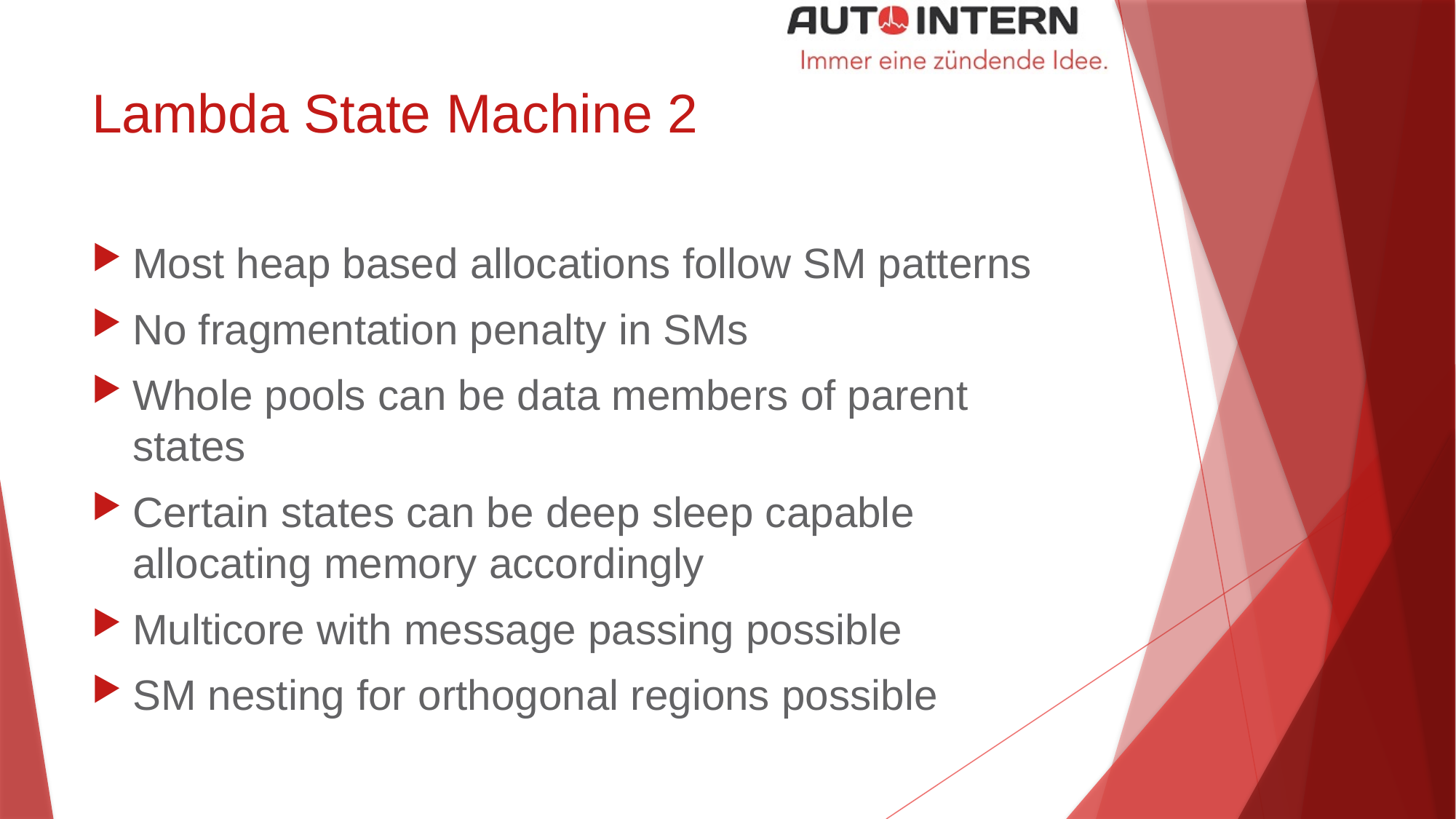

# Lambda State Machine 2
Most heap based allocations follow SM patterns
No fragmentation penalty in SMs
Whole pools can be data members of parent states
Certain states can be deep sleep capable allocating memory accordingly
Multicore with message passing possible
SM nesting for orthogonal regions possible